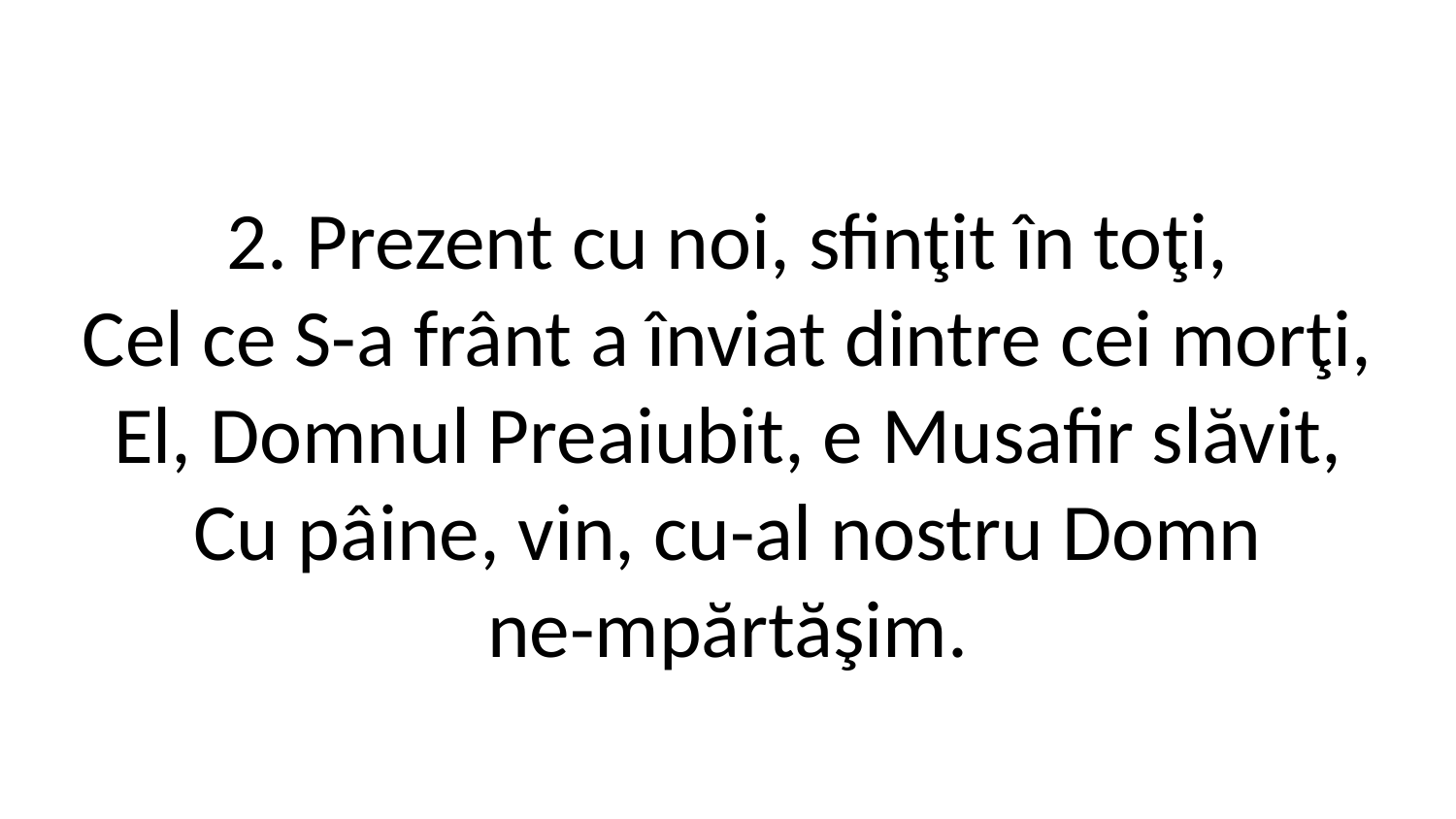

2. Prezent cu noi, sfinţit în toţi,
Cel ce S-a frânt a înviat dintre cei morţi,
El, Domnul Preaiubit, e Musafir slăvit,
Cu pâine, vin, cu-al nostru Domn
ne-mpărtăşim.